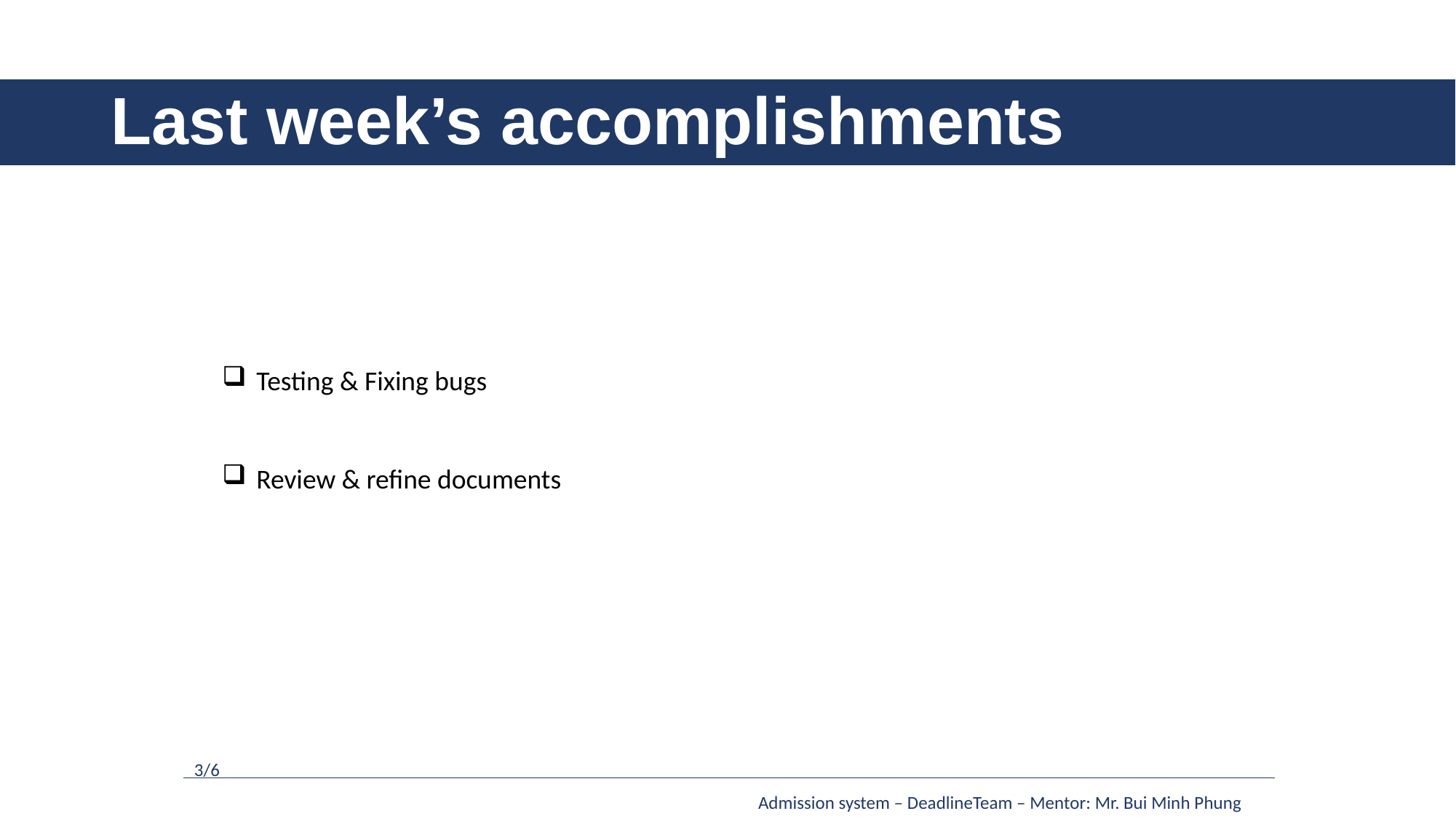

# Last week’s accomplishments

Testing & Fixing bugs

Review & refine documents

3/6
Admission system – DeadlineTeam – Mentor: Mr. Bui Minh Phung